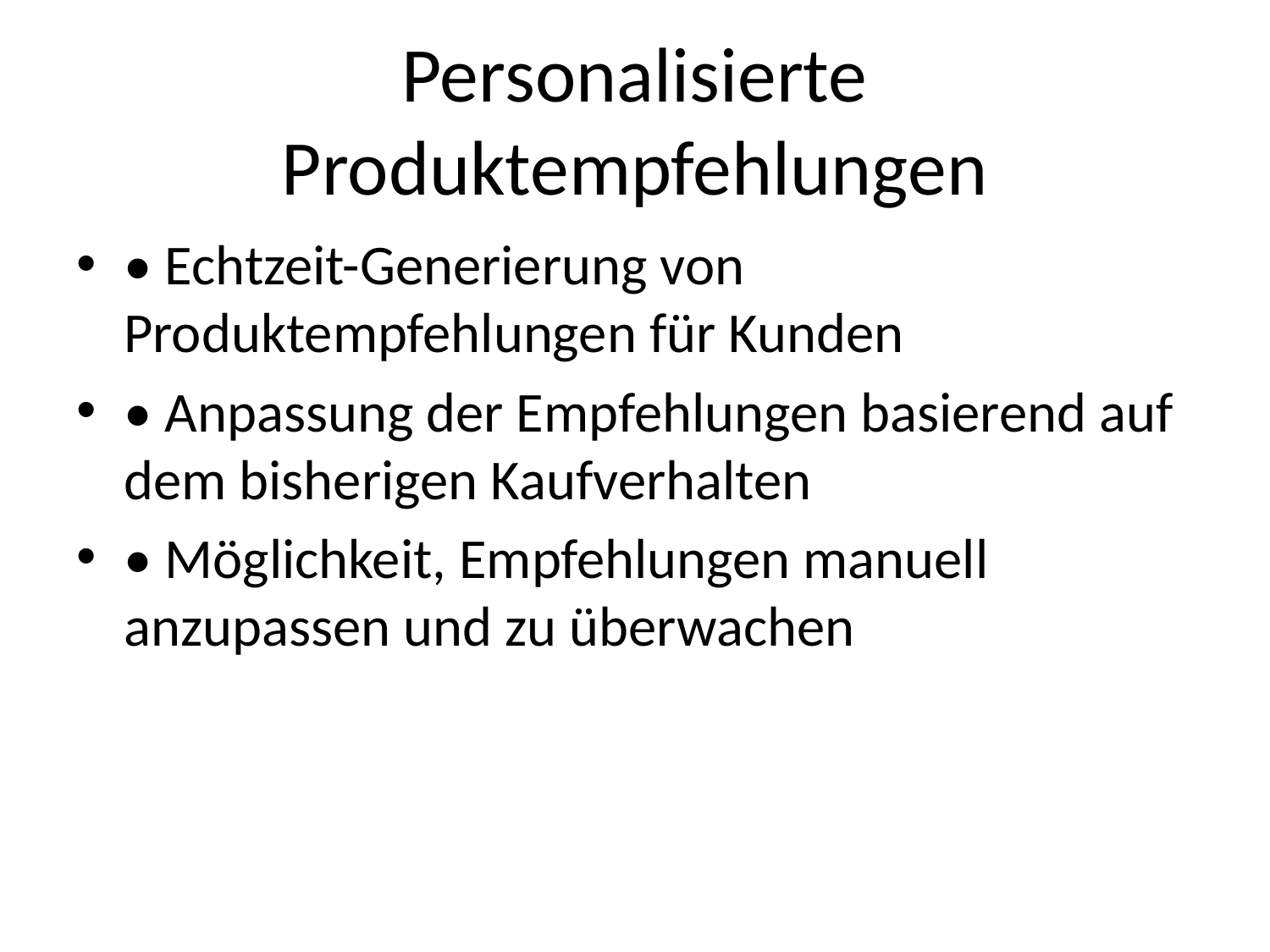

# Personalisierte Produktempfehlungen
• Echtzeit-Generierung von Produktempfehlungen für Kunden
• Anpassung der Empfehlungen basierend auf dem bisherigen Kaufverhalten
• Möglichkeit, Empfehlungen manuell anzupassen und zu überwachen